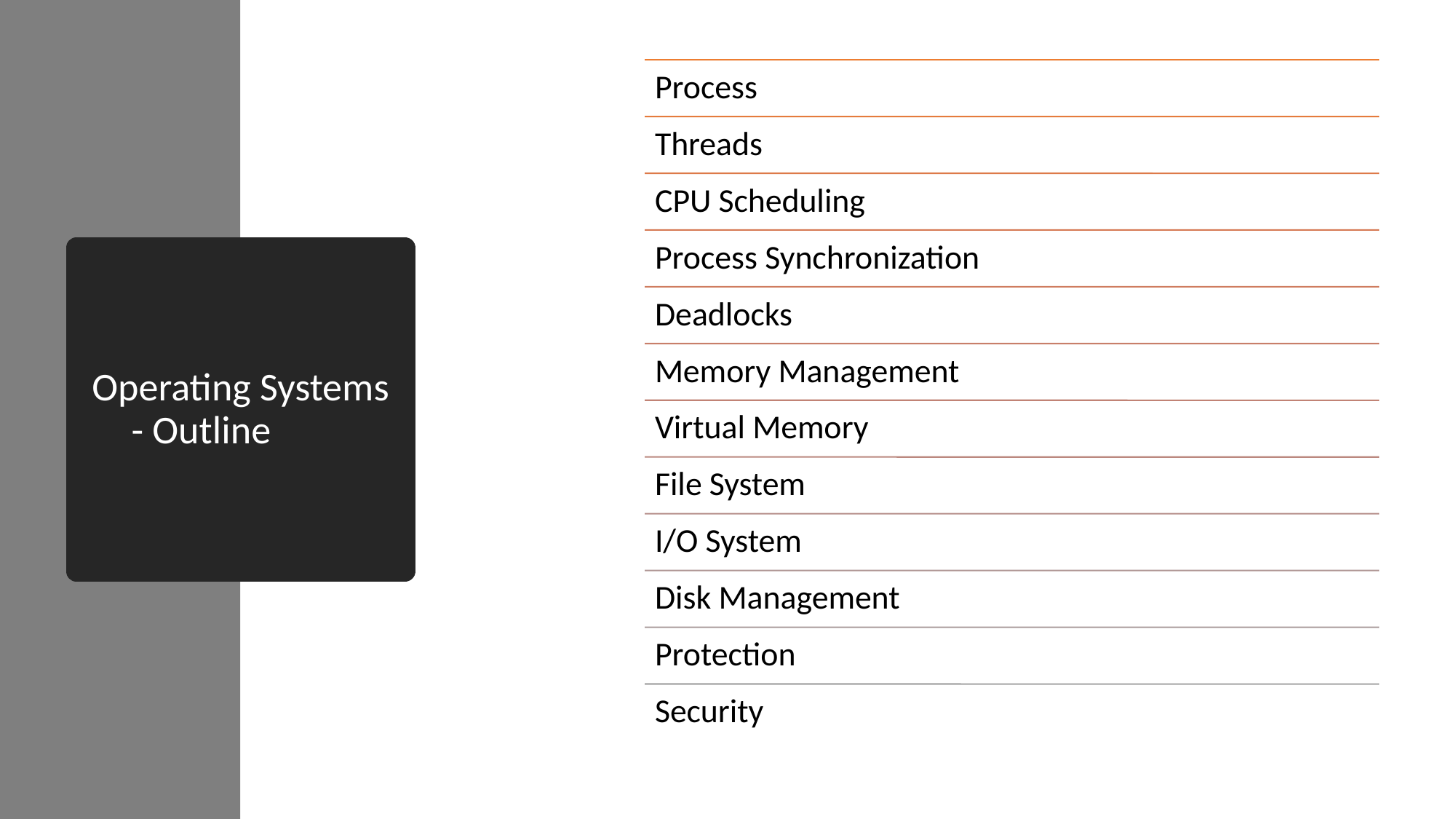

Process
Threads
CPU Scheduling
Process Synchronization
Deadlocks
Memory Management
Virtual Memory
File System
I/O System
Disk Management
Protection
Security
# Operating Systems - Outline